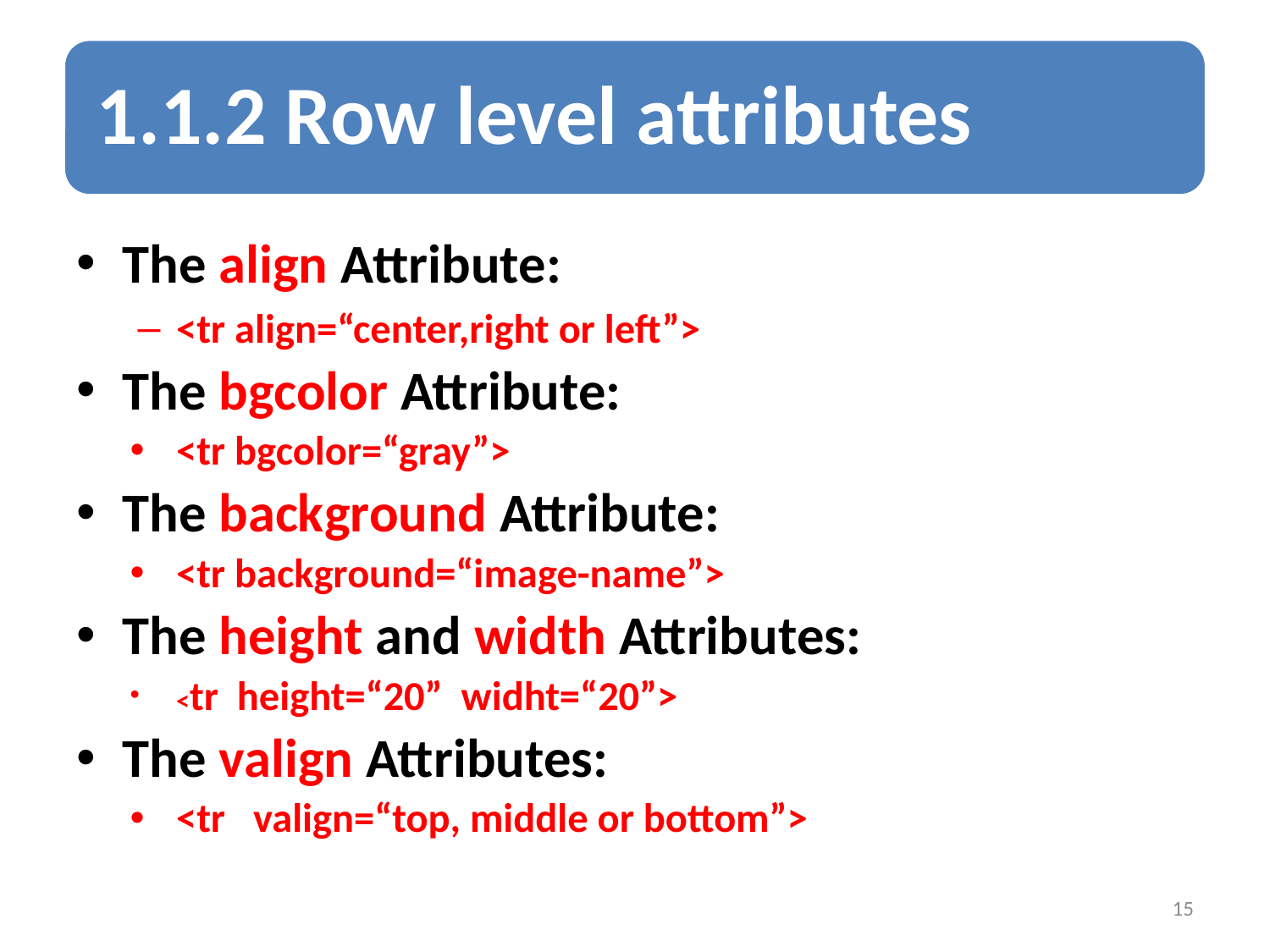

1.1.2 Row level attributes
The align Attribute:
<tr align=“center,right or left”>
The bgcolor Attribute:
<tr bgcolor=“gray”>
The background Attribute:
<tr background=“image-name”>
The height and width Attributes:
<tr  height=“20”  widht=“20”>
The valign Attributes:
<tr   valign=“top, middle or bottom”>

15